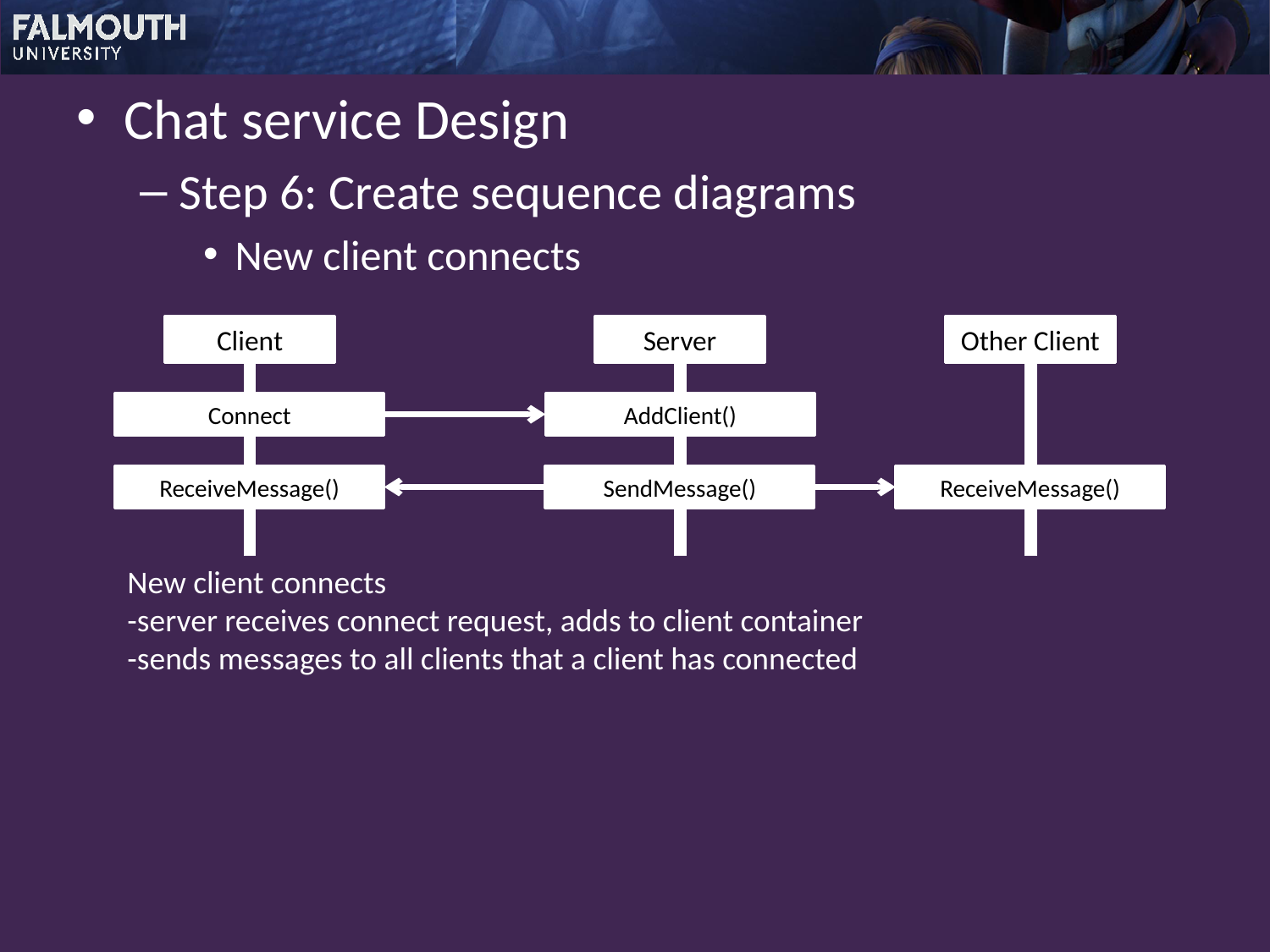

Chat service Design
Step 6: Create sequence diagrams
New client connects

Client
Server
Other Client

Connect
AddClient()
ReceiveMessage()
SendMessage()
ReceiveMessage()
New client connects
-server receives connect request, adds to client container
-sends messages to all clients that a client has connected